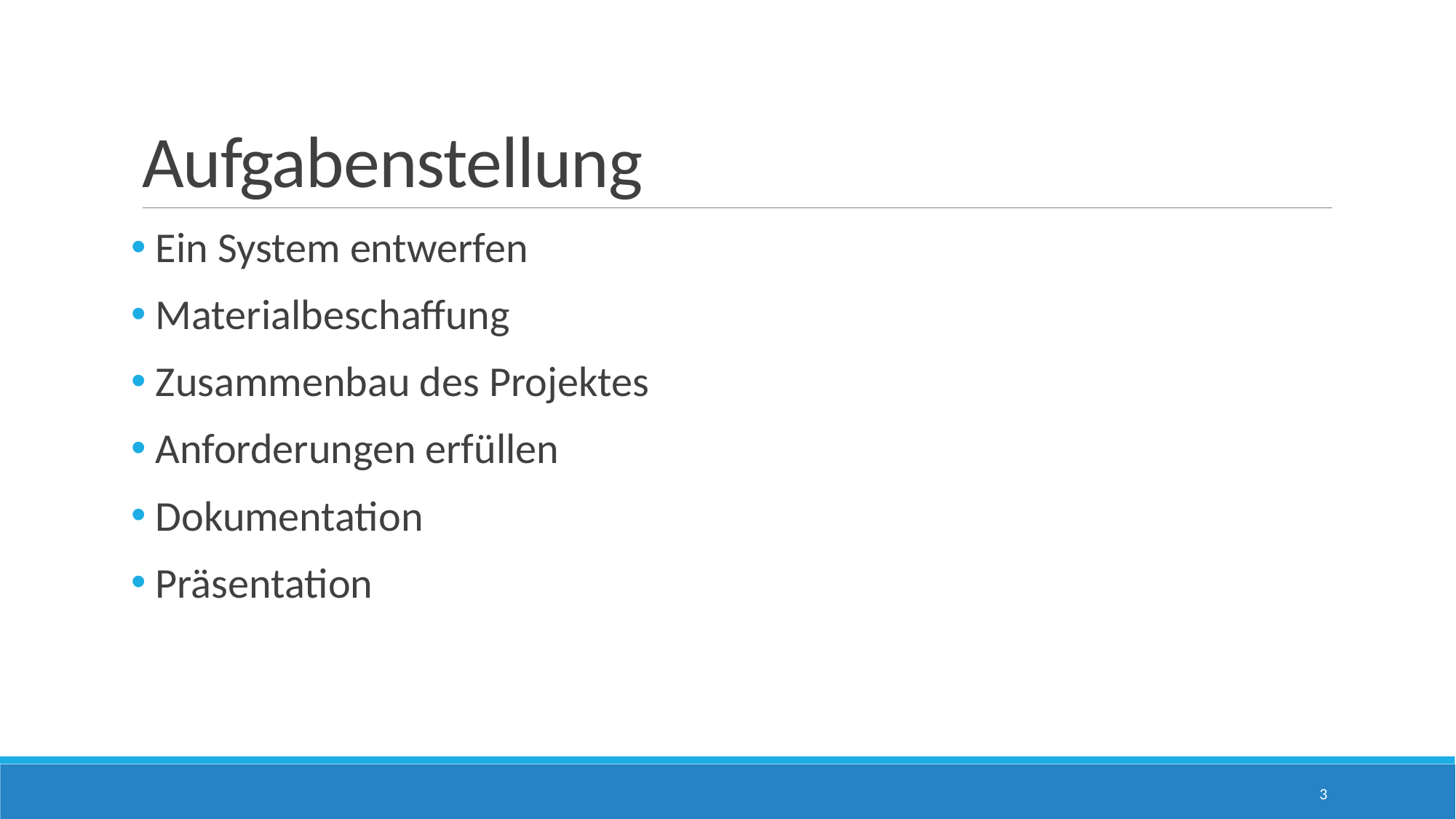

# Aufgabenstellung
 Ein System entwerfen
 Materialbeschaffung
 Zusammenbau des Projektes
 Anforderungen erfüllen
 Dokumentation
 Präsentation

3